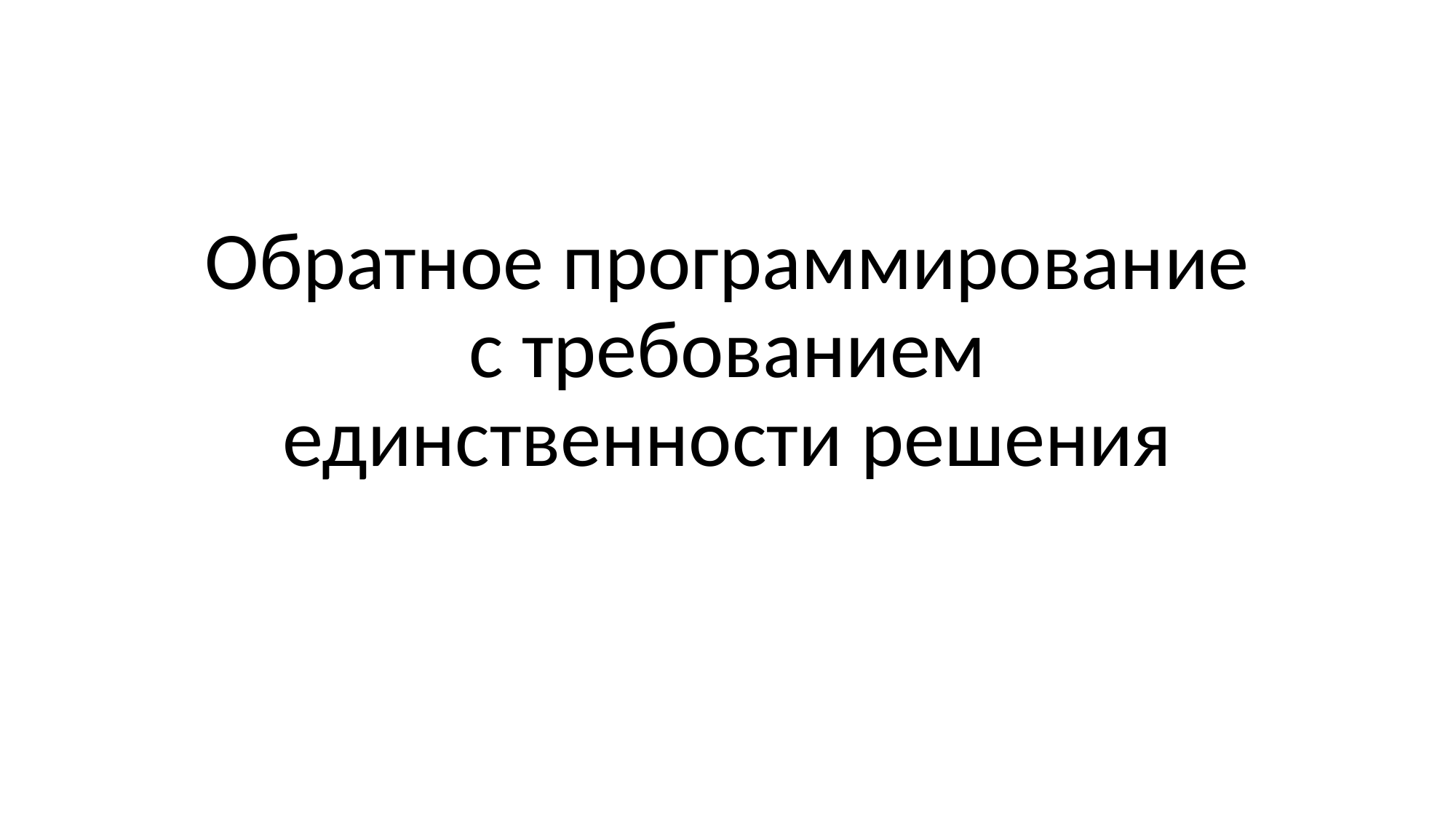

# Обратное программирование с требованием единственности решения